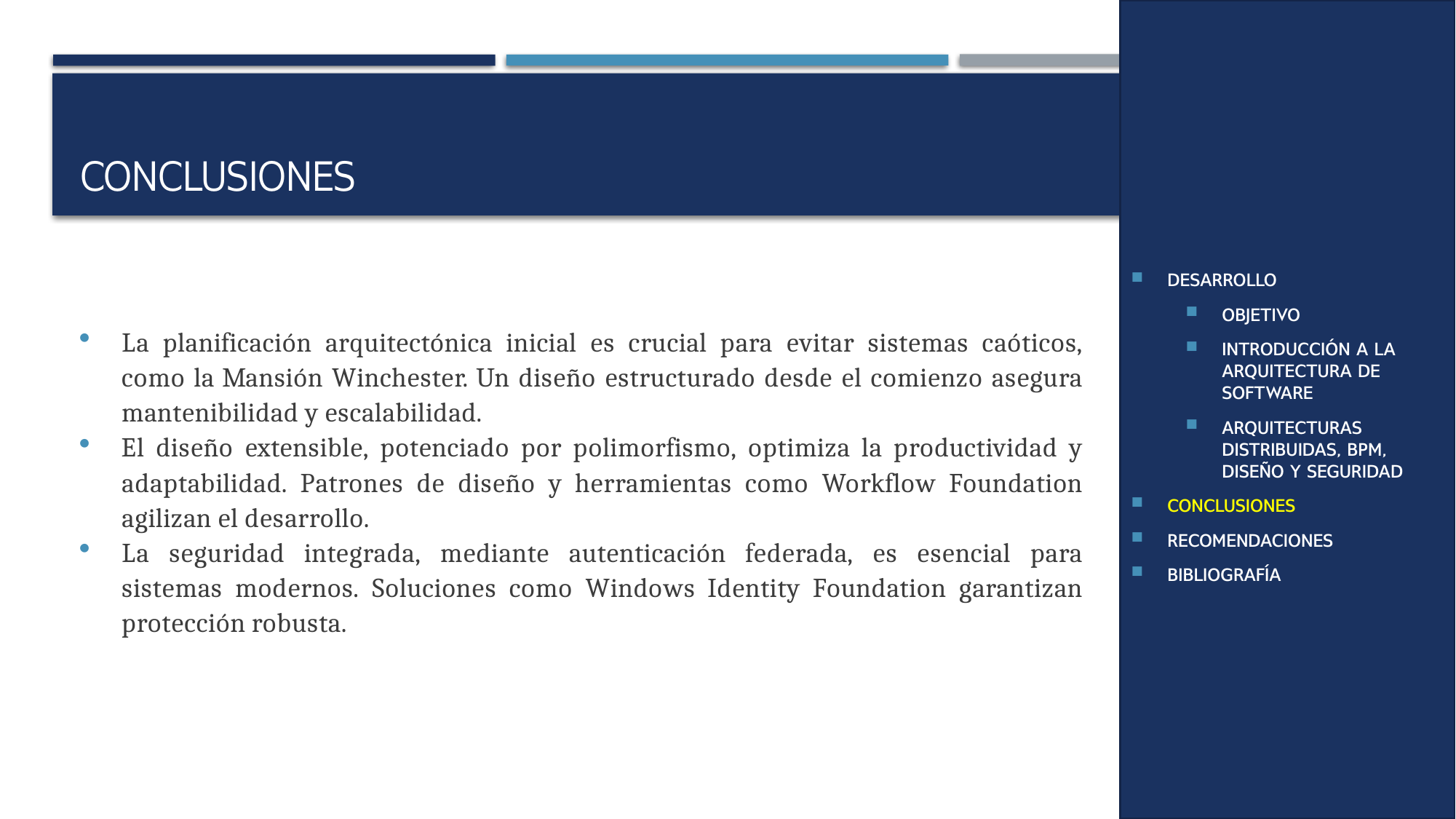

DESARROLLO
OBJETIVO
INTRODUCCIÓN A LA ARQUITECTURA DE SOFTWARE
ARQUITECTURAS DISTRIBUIDAS, BPM, DISEÑO Y SEGURIDAD
CONCLUSIONES
RECOMENDACIONES
BIBLIOGRAFÍA
# Conclusiones
La planificación arquitectónica inicial es crucial para evitar sistemas caóticos, como la Mansión Winchester. Un diseño estructurado desde el comienzo asegura mantenibilidad y escalabilidad.
El diseño extensible, potenciado por polimorfismo, optimiza la productividad y adaptabilidad. Patrones de diseño y herramientas como Workflow Foundation agilizan el desarrollo.
La seguridad integrada, mediante autenticación federada, es esencial para sistemas modernos. Soluciones como Windows Identity Foundation garantizan protección robusta.